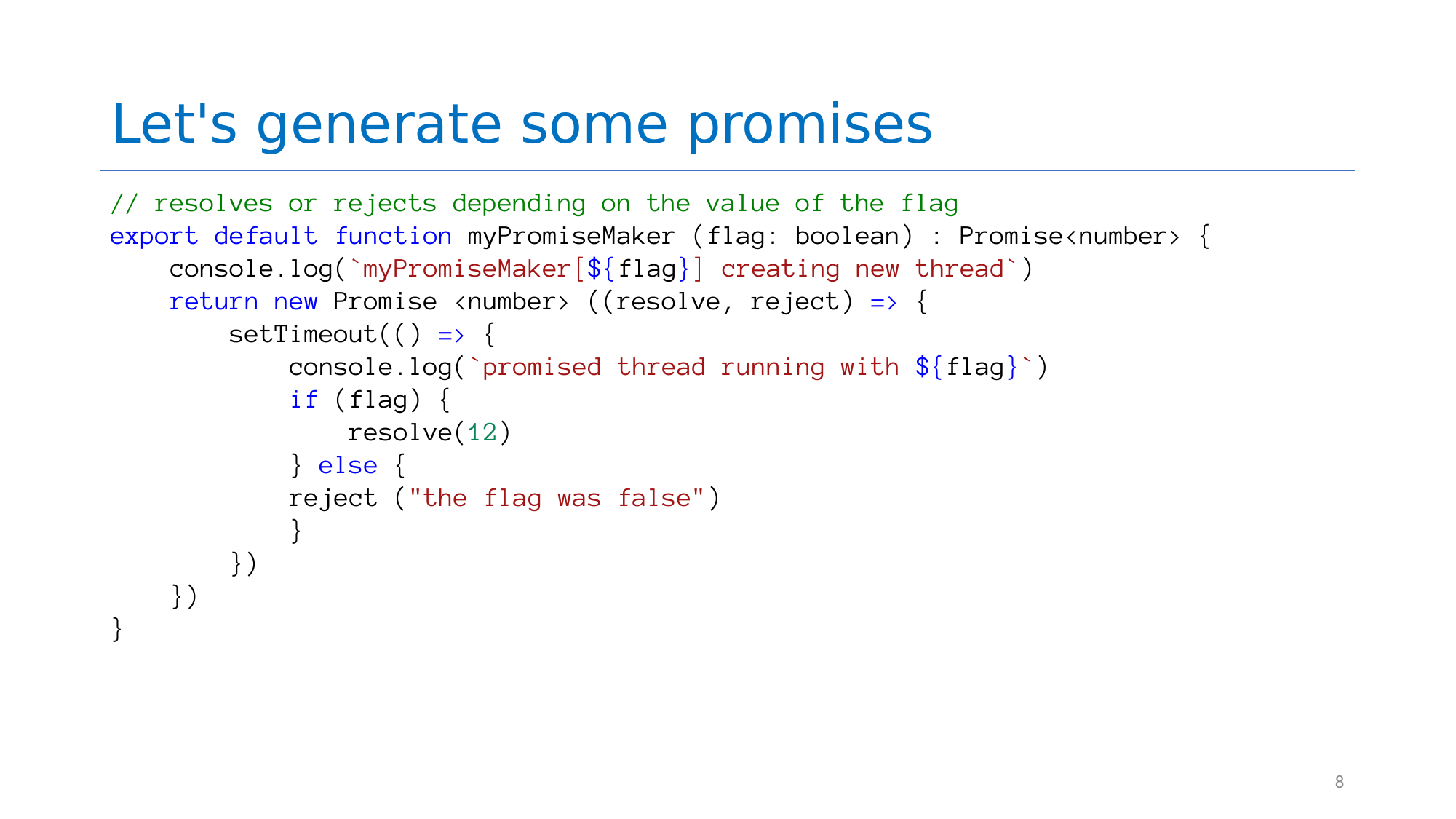

# Let's generate some promises

// resolves or rejects depending on the value of the flag
export default function myPromiseMaker (flag: boolean) : Promise<number> {
    console.log(`myPromiseMaker[${flag}] creating new thread`)
    return new Promise <number> ((resolve, reject) => {
        setTimeout(() => {
            console.log(`promised thread running with ${flag}`)
            if (flag) {
                resolve(12)
            } else {
            reject ("the flag was false")
            }
        })
    })
}
8